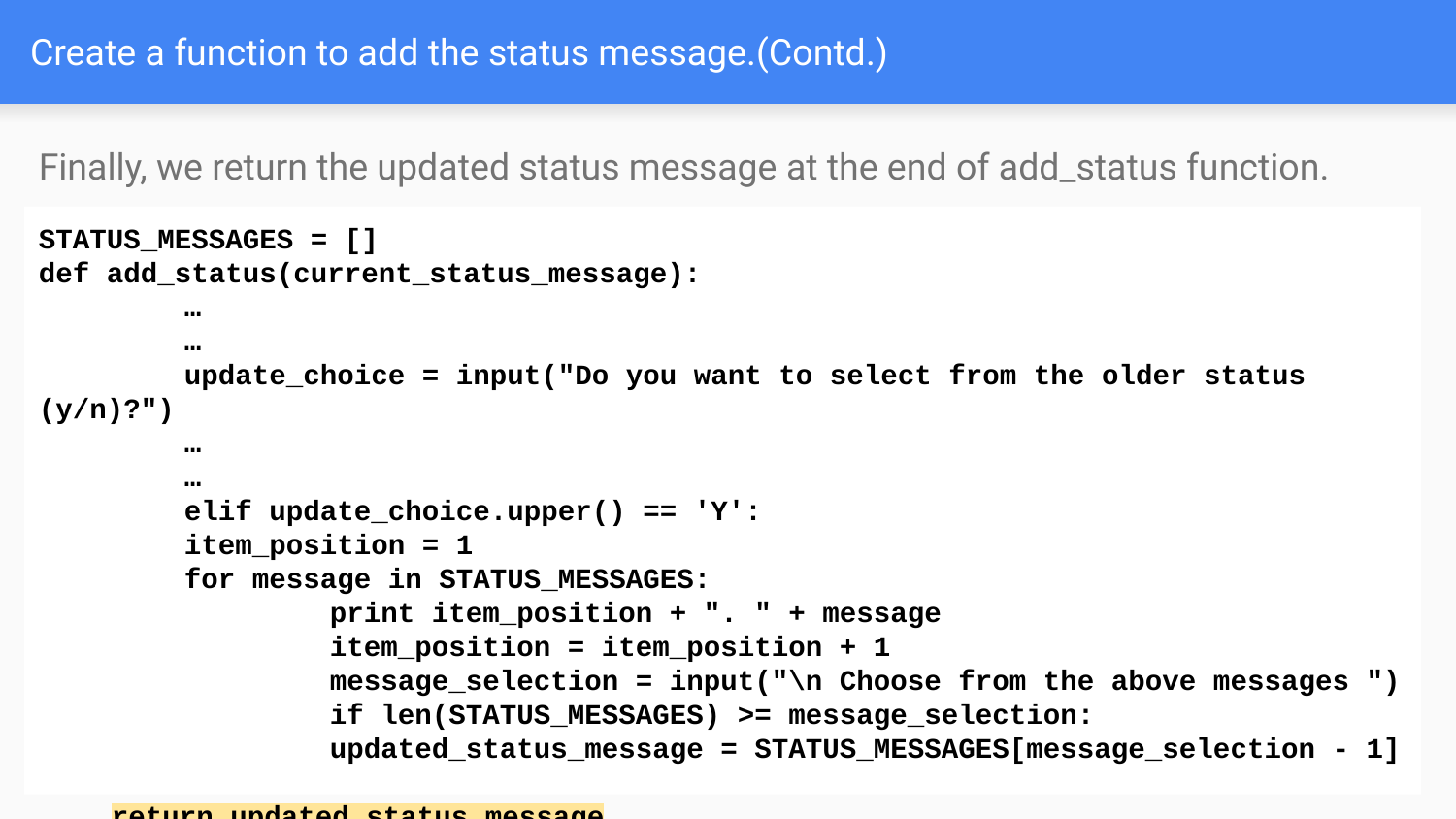

# Create a function to add the status message.(Contd.)
Finally, we return the updated status message at the end of add_status function.
STATUS_MESSAGES = []
def add_status(current_status_message):
    	…
	…
	update_choice = input("Do you want to select from the older status (y/n)?")
	…
	…
    	elif update_choice.upper() == 'Y':
item_position = 1
      	for message in STATUS_MESSAGES:
        		print item_position + ". " + message
        		item_position = item_position + 1
		message_selection = input("\n Choose from the above messages ")
		if len(STATUS_MESSAGES) >= message_selection:
    		updated_status_message = STATUS_MESSAGES[message_selection - 1]

return updated_status_message